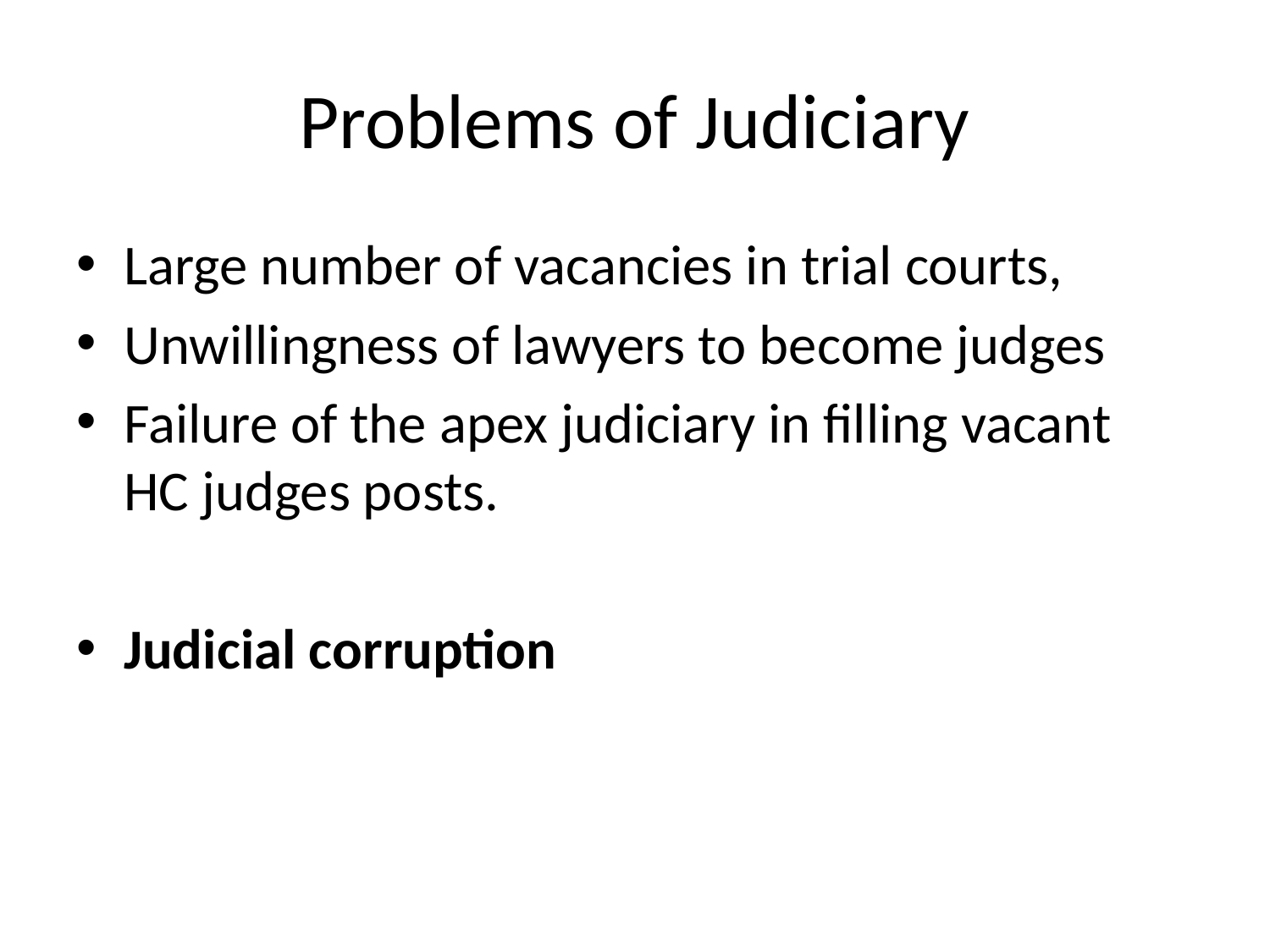

# Problems of Judiciary
Large number of vacancies in trial courts,
Unwillingness of lawyers to become judges
Failure of the apex judiciary in filling vacant HC judges posts.

Judicial corruption